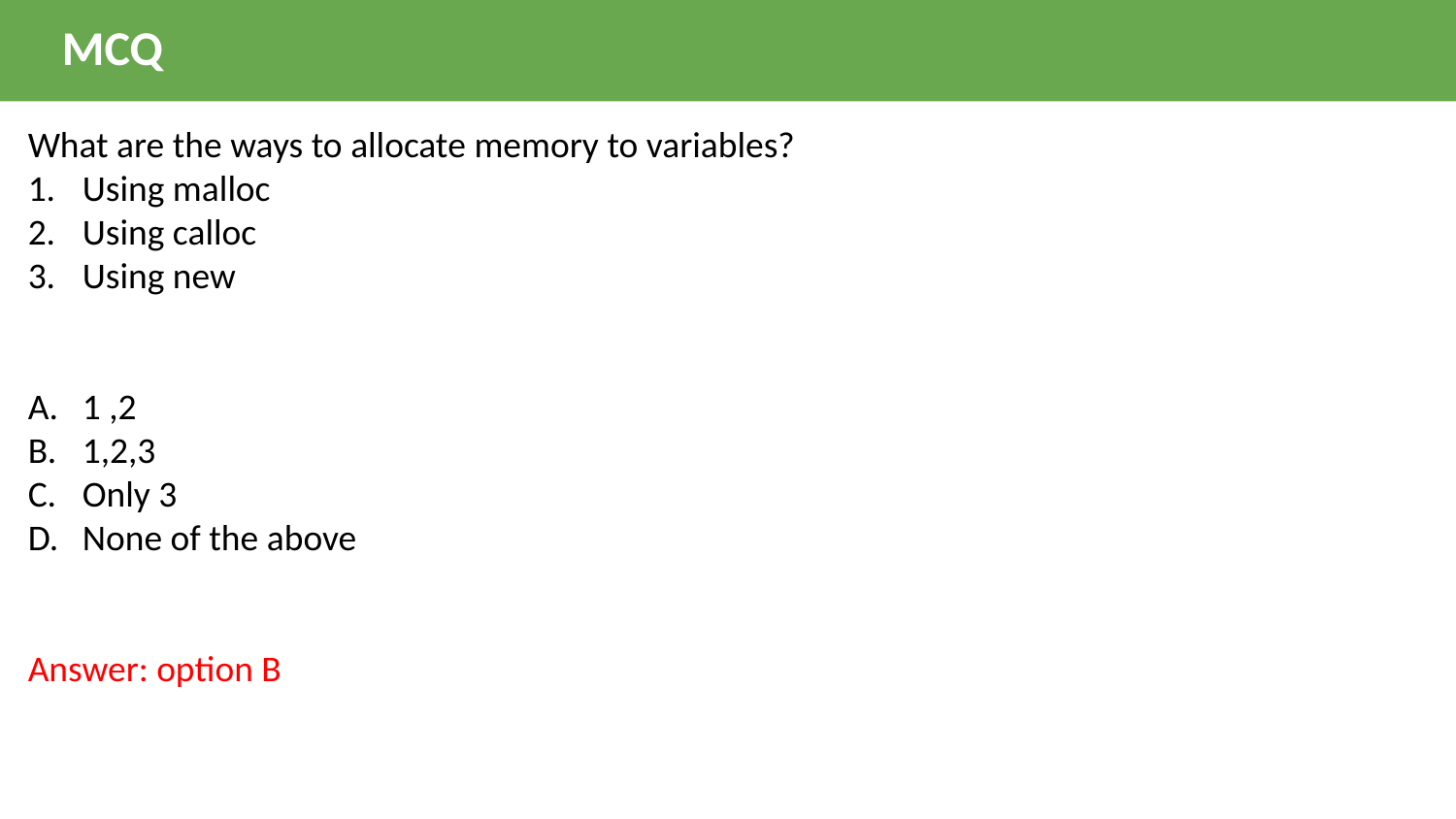

MCQ
What are the ways to allocate memory to variables?
Using malloc
Using calloc
Using new

1 ,2
1,2,3
Only 3
None of the above

Answer: option B